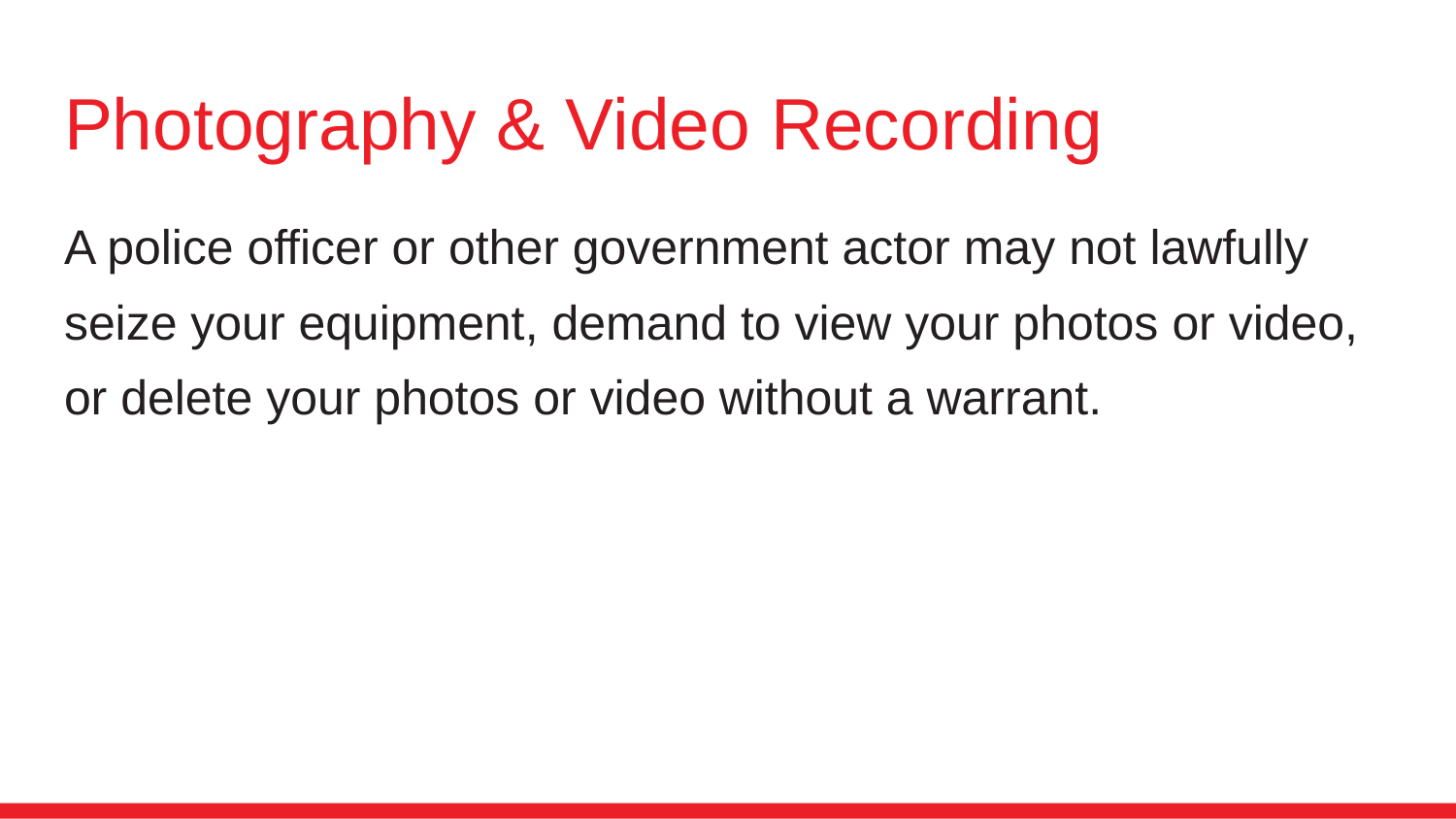

# Photography & Video Recording
A police officer or other government actor may not lawfully seize your equipment, demand to view your photos or video, or delete your photos or video without a warrant.